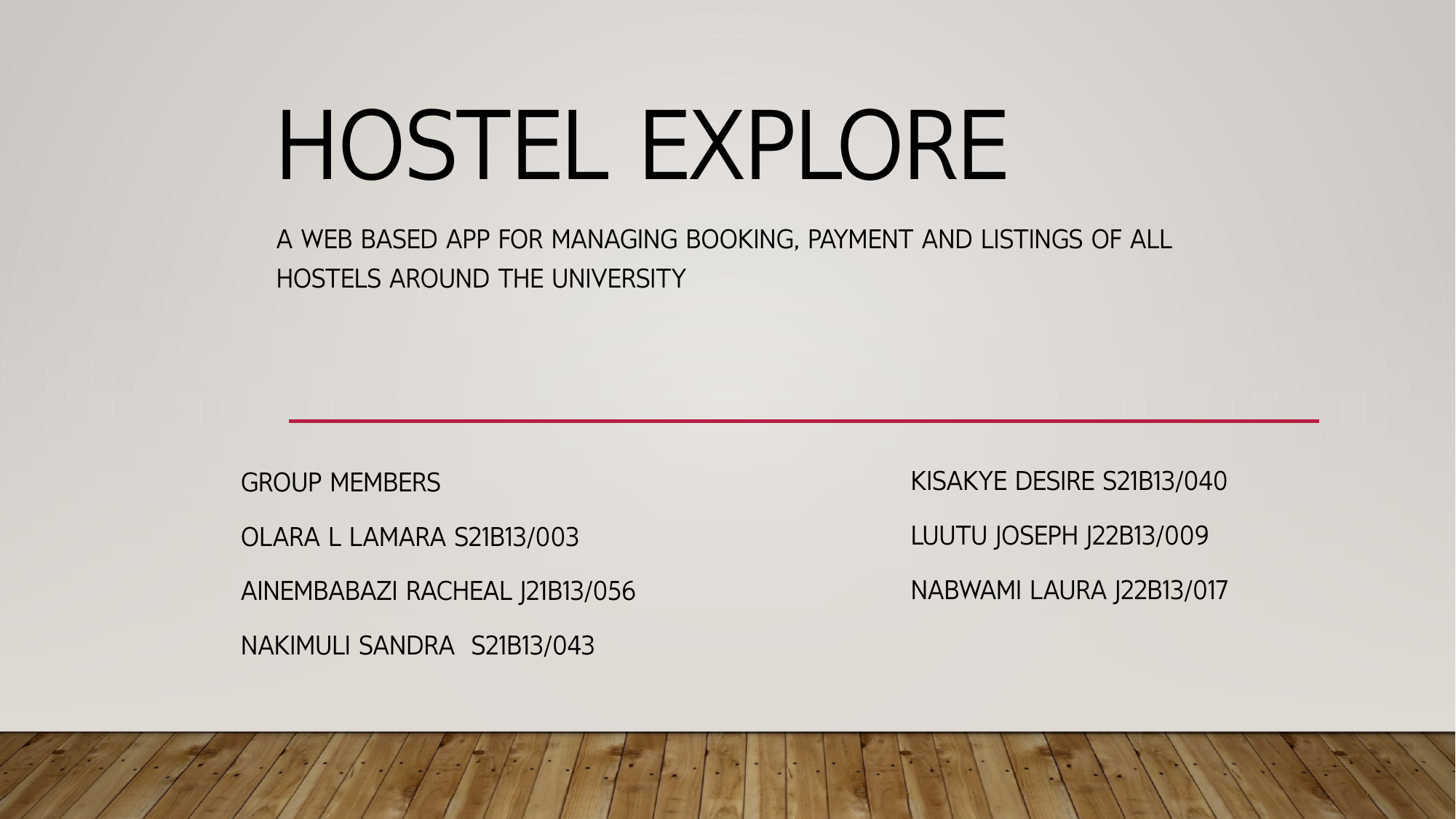

# HOSTEL EXPLORE
A WEB BASED App for managing booking, payment and listings of all hostels around the university
Kisakye desire s21b13/040
Luutu joseph j22b13/009
Nabwami laura j22b13/017
Group members
Olara l lamara s21b13/003
Ainembabazi racheal j21b13/056
Nakimuli Sandra  s21b13/043